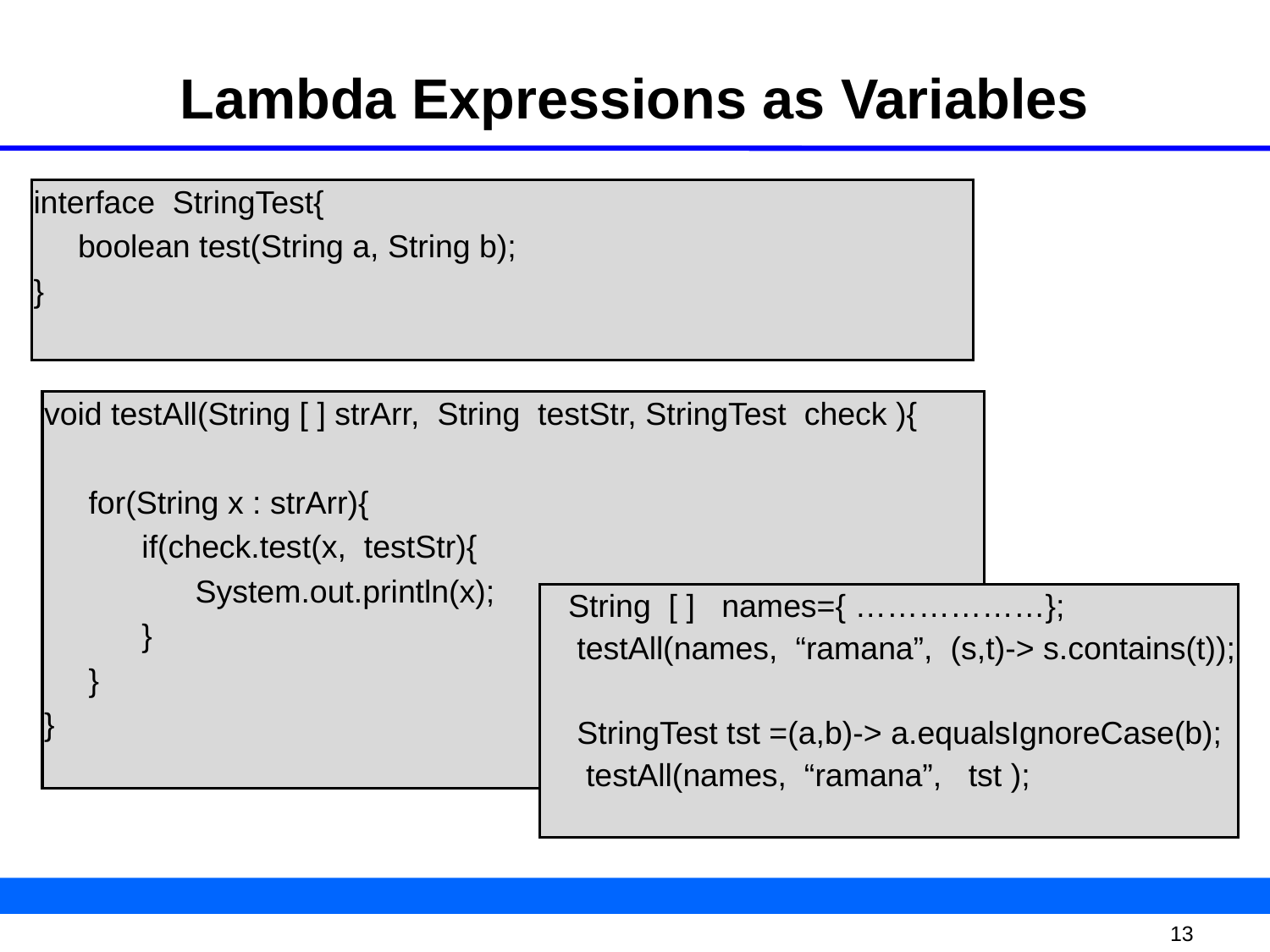

# Lambda Expressions as Variables
interface  StringTest{
     boolean test(String a, String b);
}

void testAll(String [ ] strArr,  String  testStr, StringTest  check ){

     for(String x : strArr){
           if(check.test(x,  testStr){
                 System.out.println(x);
           }
     }
}

   String  [ ]   names={ ………………};
    testAll(names,  “ramana”,  (s,t)-> s.contains(t));

    StringTest tst =(a,b)-> a.equalsIgnoreCase(b);
     testAll(names,  “ramana”,   tst );